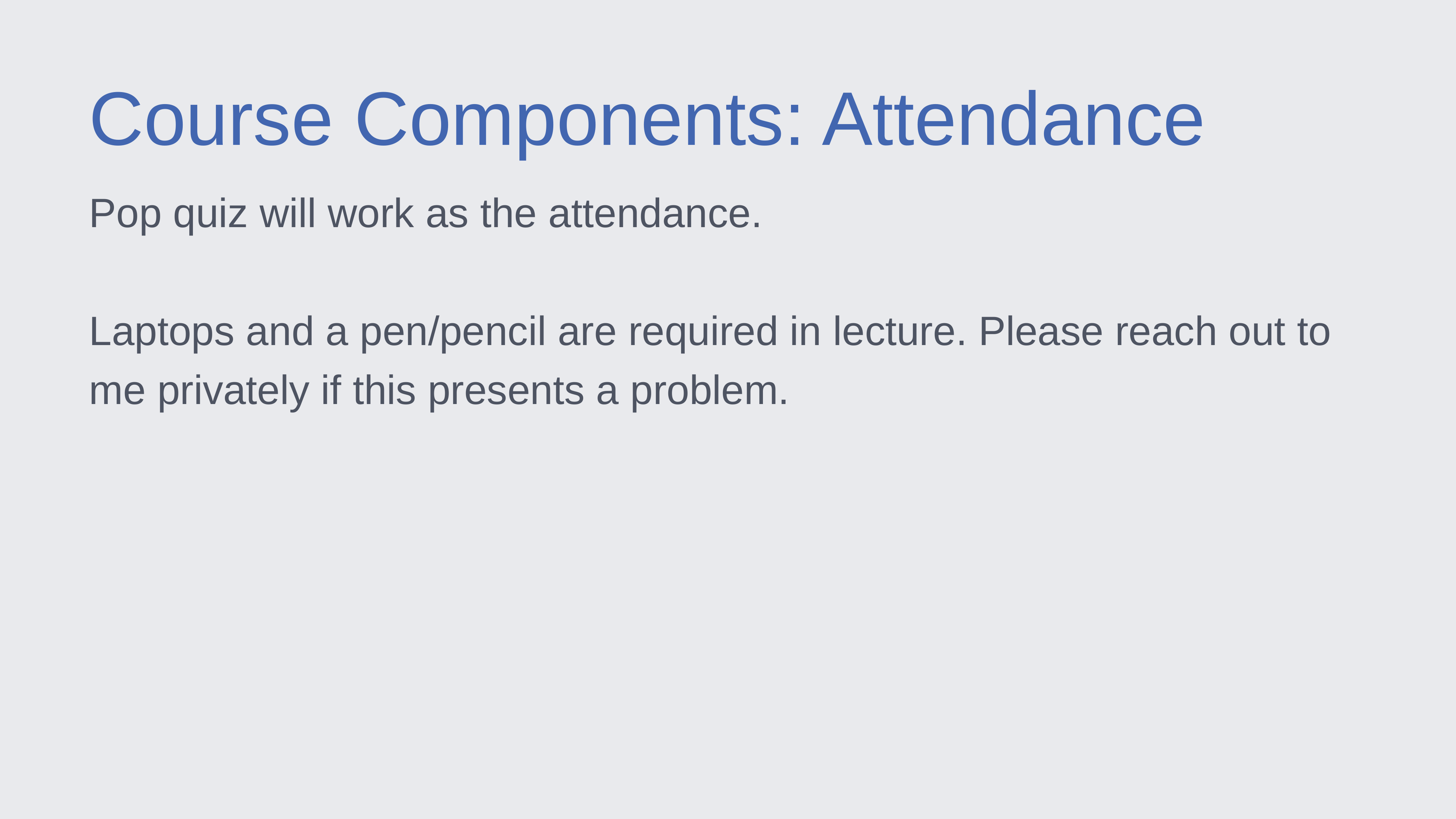

Course Components: Attendance
Pop quiz will work as the attendance.

Laptops and a pen/pencil are required in lecture. Please reach out to me privately if this presents a problem.